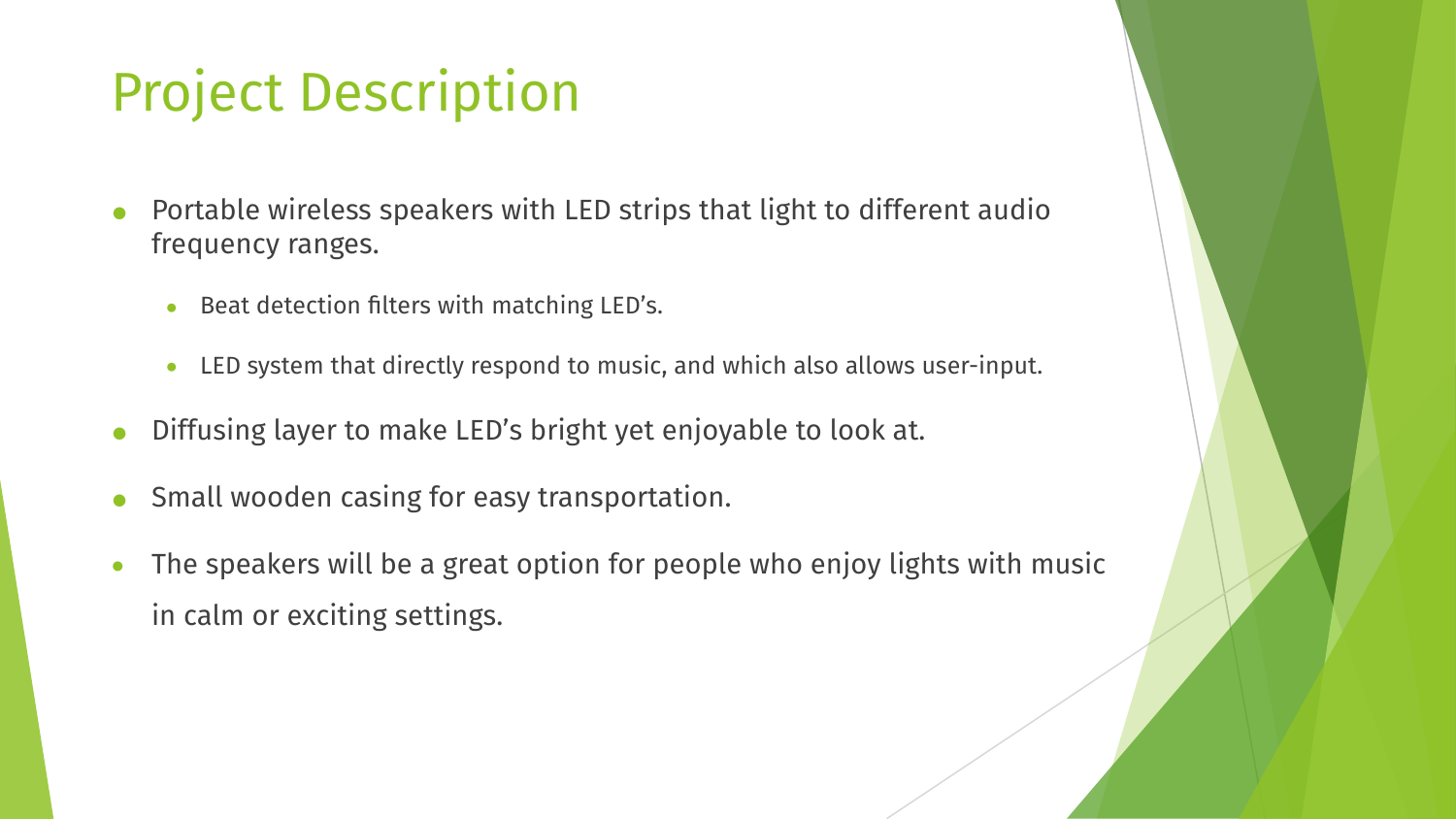

# Project Description
Portable wireless speakers with LED strips that light to different audio frequency ranges.
Beat detection filters with matching LED’s.
LED system that directly respond to music, and which also allows user-input.
Diffusing layer to make LED’s bright yet enjoyable to look at.
Small wooden casing for easy transportation.
The speakers will be a great option for people who enjoy lights with music in calm or exciting settings.